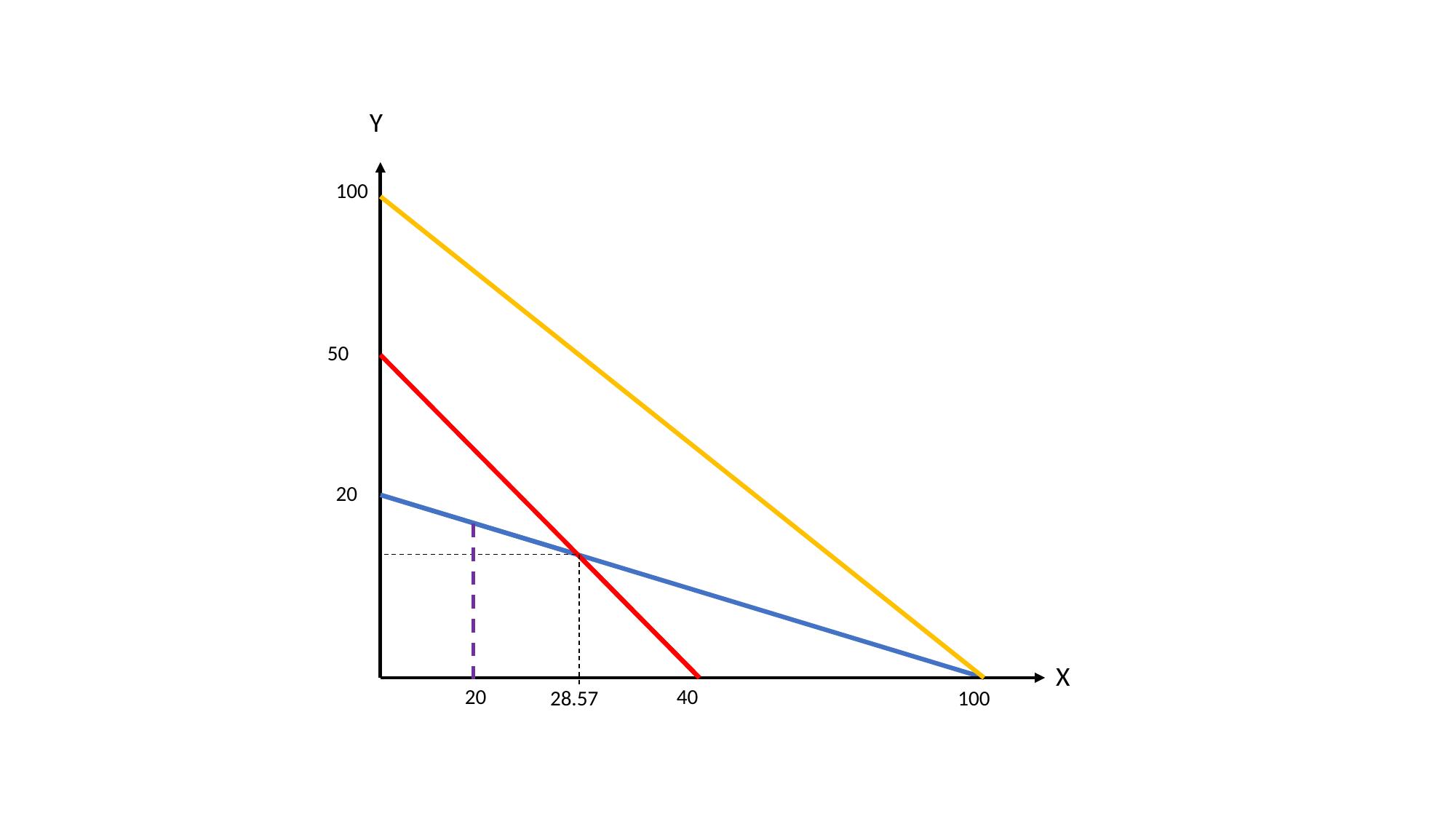

Y
100
50
20
X
20
40
28.57
100